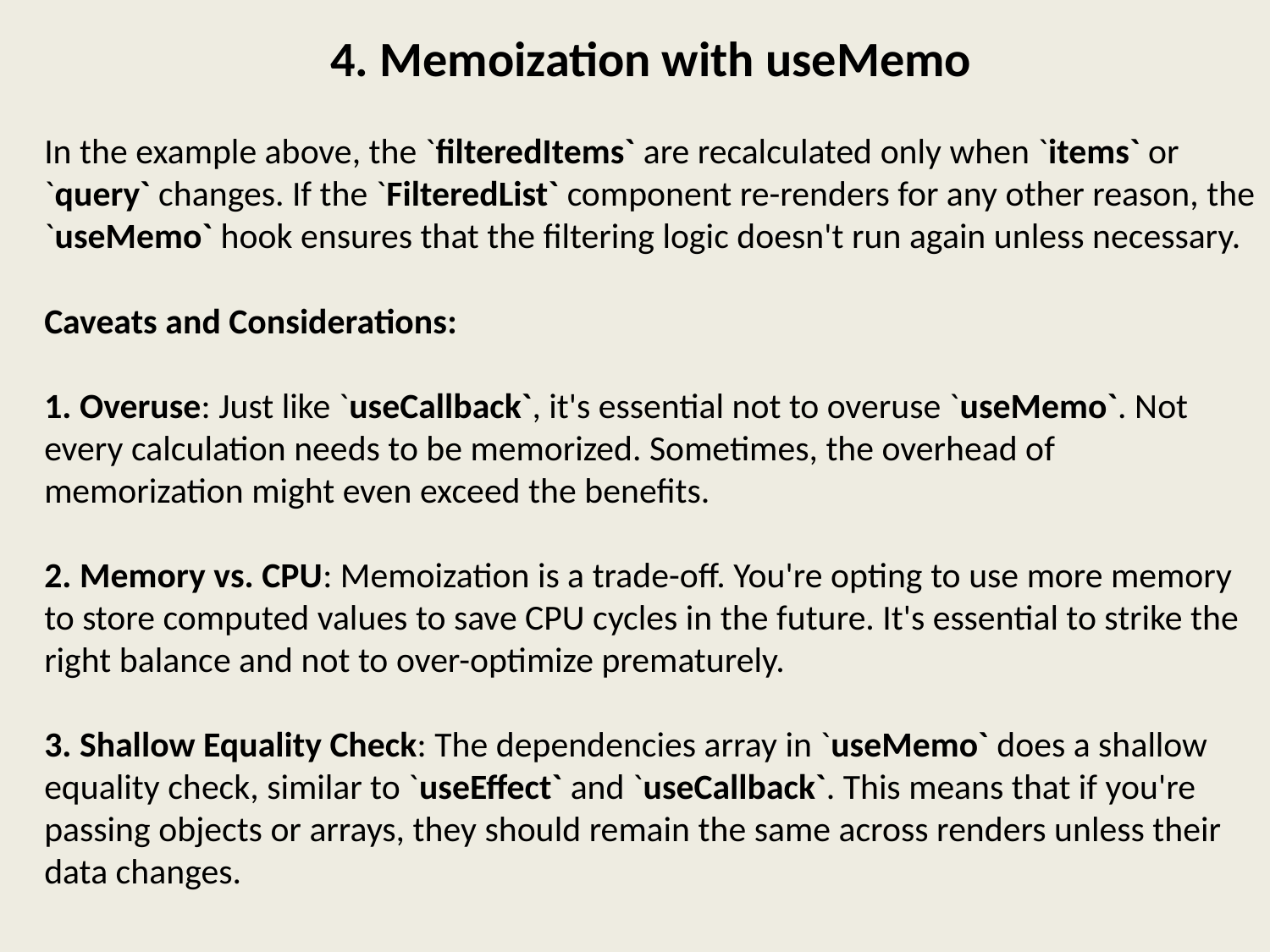

4. Memoization with useMemo

In the example above, the `filteredItems` are recalculated only when `items` or `query` changes. If the `FilteredList` component re-renders for any other reason, the `useMemo` hook ensures that the filtering logic doesn't run again unless necessary.

Caveats and Considerations:

1. Overuse: Just like `useCallback`, it's essential not to overuse `useMemo`. Not every calculation needs to be memorized. Sometimes, the overhead of memorization might even exceed the benefits.

2. Memory vs. CPU: Memoization is a trade-off. You're opting to use more memory to store computed values to save CPU cycles in the future. It's essential to strike the right balance and not to over-optimize prematurely.

3. Shallow Equality Check: The dependencies array in `useMemo` does a shallow equality check, similar to `useEffect` and `useCallback`. This means that if you're passing objects or arrays, they should remain the same across renders unless their data changes.